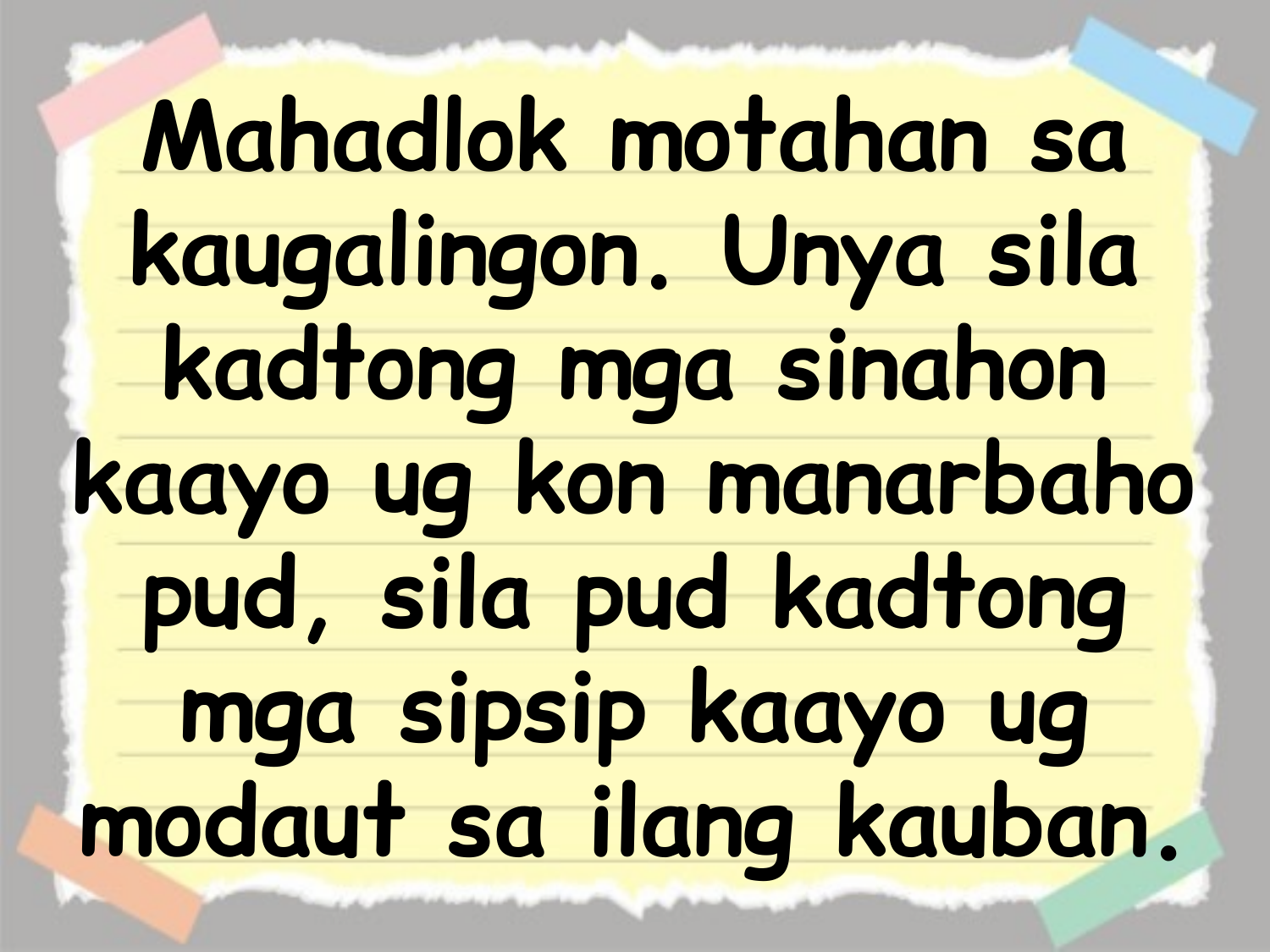

Mahadlok motahan sa kaugalingon. Unya sila kadtong mga sinahon kaayo ug kon manarbaho pud, sila pud kadtong mga sipsip kaayo ug modaut sa ilang kauban.